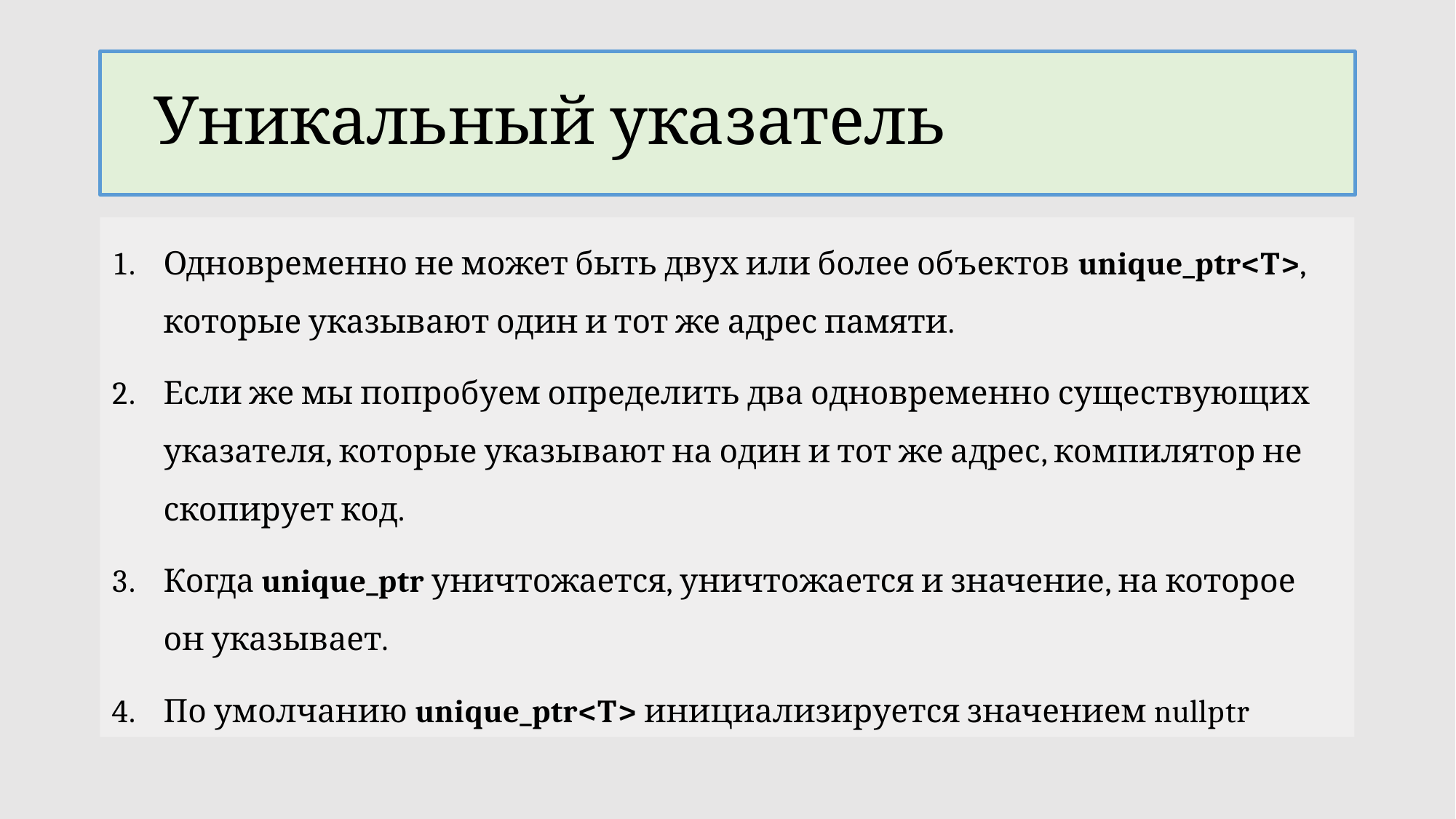

Уникальный указатель
Одновременно не может быть двух или более объектов unique_ptr<T>, которые указывают один и тот же адрес памяти.
Если же мы попробуем определить два одновременно существующих указателя, которые указывают на один и тот же адрес, компилятор не скопирует код.
Когда unique_ptr уничтожается, уничтожается и значение, на которое он указывает.
По умолчанию unique_ptr<T> инициализируется значением nullptr